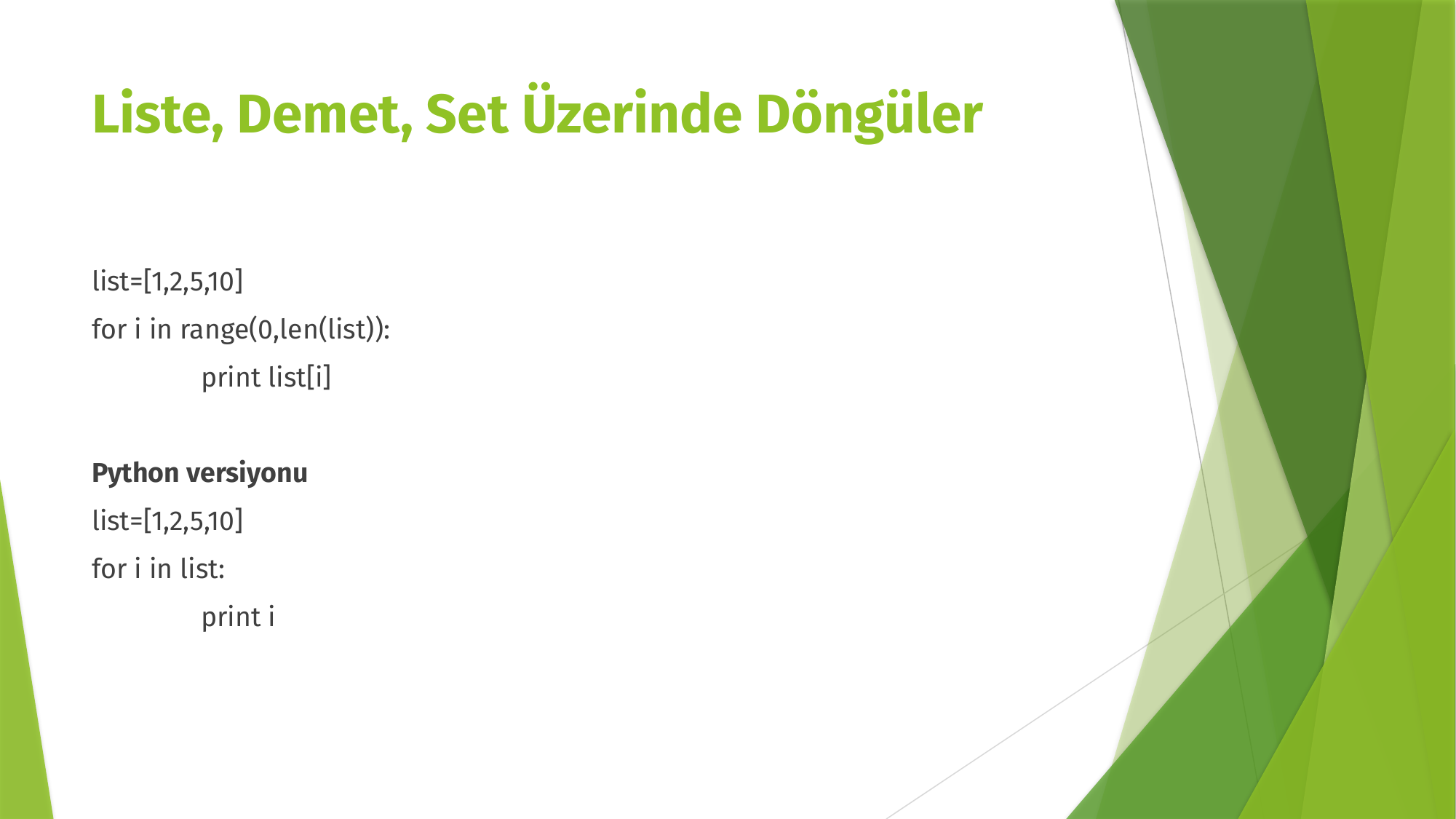

# Liste, Demet, Set Üzerinde Döngüler
list=[1,2,5,10]
for i in range(0,len(list)):
	print list[i]

Python versiyonu
list=[1,2,5,10]
for i in list:
	print i